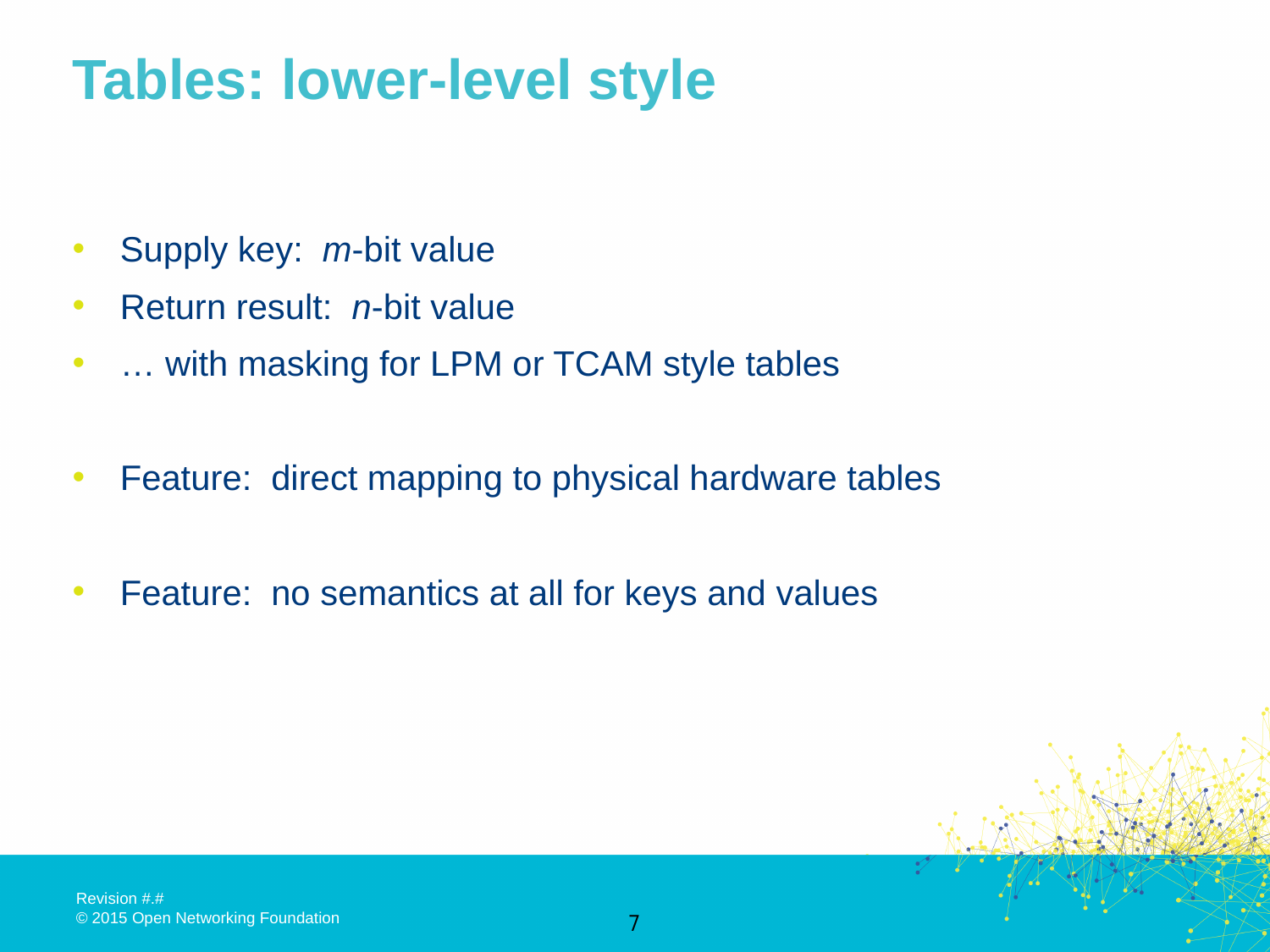

# Tables: lower-level style
Supply key:  m-bit value
Return result:  n-bit value
… with masking for LPM or TCAM style tables

Feature:  direct mapping to physical hardware tables

Feature:  no semantics at all for keys and values

7